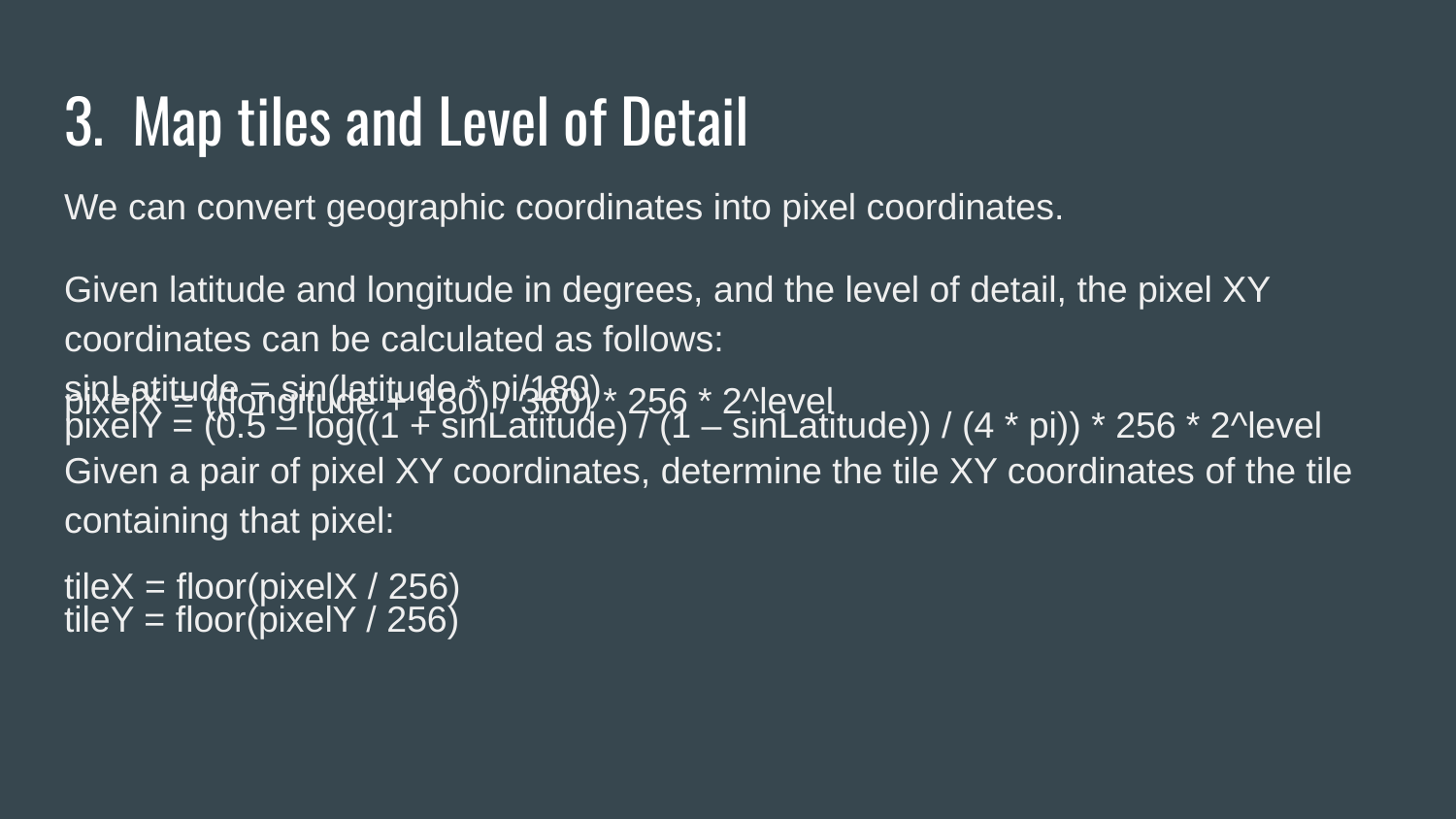

# 3.  Map tiles and Level of Detail

We can convert geographic coordinates into pixel coordinates.
Given latitude and longitude in degrees, and the level of detail, the pixel XY coordinates can be calculated as follows:
sinLatitude = sin(latitude * pi/180)
pixelX = ((longitude + 180) / 360) * 256 * 2^level

pixelY = (0.5 – log((1 + sinLatitude) / (1 – sinLatitude)) / (4 * pi)) * 256 * 2^level
Given a pair of pixel XY coordinates, determine the tile XY coordinates of the tile containing that pixel:
tileX = floor(pixelX / 256)
tileY = floor(pixelY / 256)